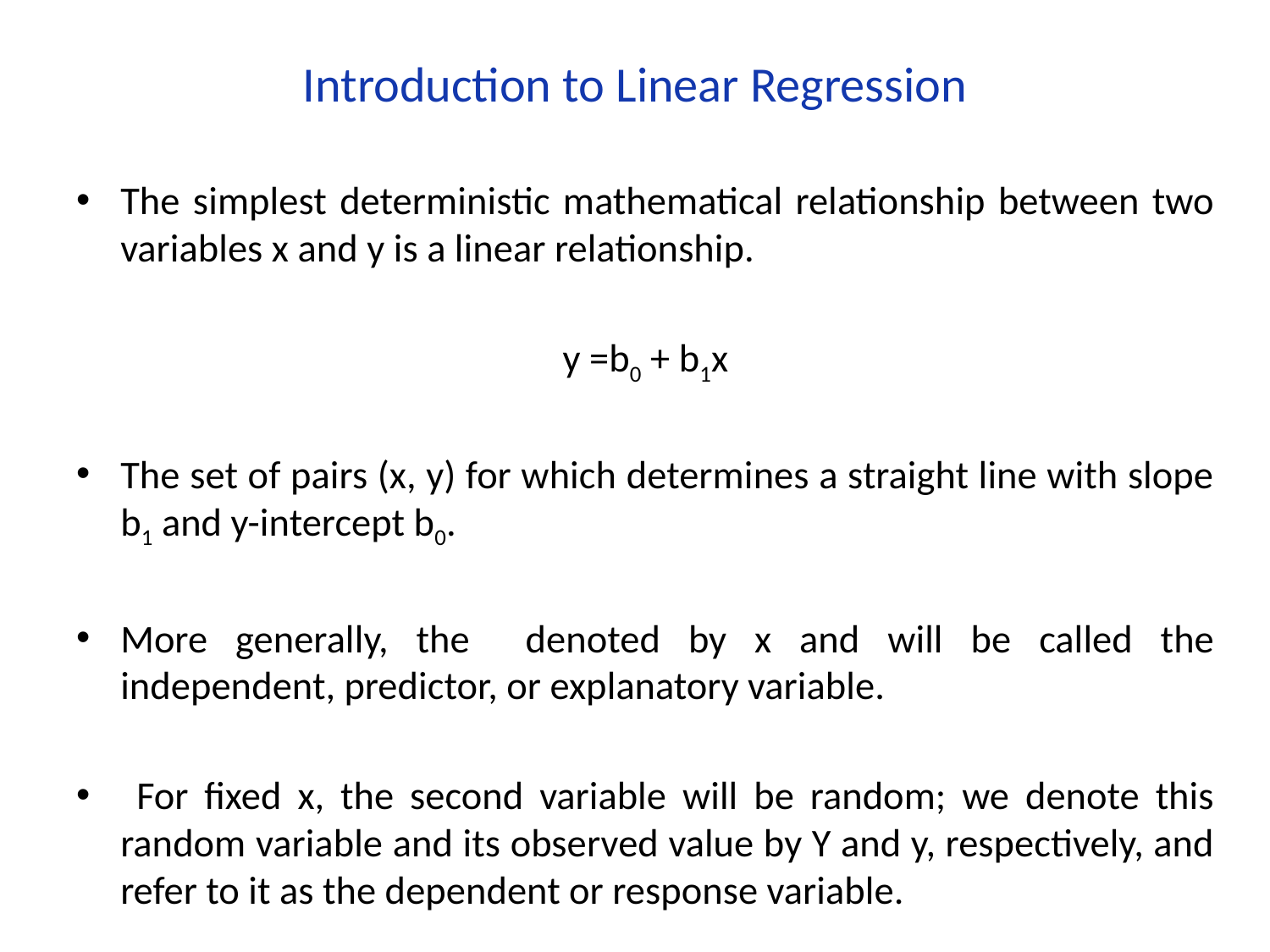

# Introduction to Linear Regression
The simplest deterministic mathematical relationship between two variables x and y is a linear relationship.

y =b0 + b1x

The set of pairs (x, y) for which determines a straight line with slope b1 and y-intercept b0.

More generally, the  denoted by x and will be called the independent, predictor, or explanatory variable.

 For fixed x, the second variable will be random; we denote this random variable and its observed value by Y and y, respectively, and refer to it as the dependent or response variable.